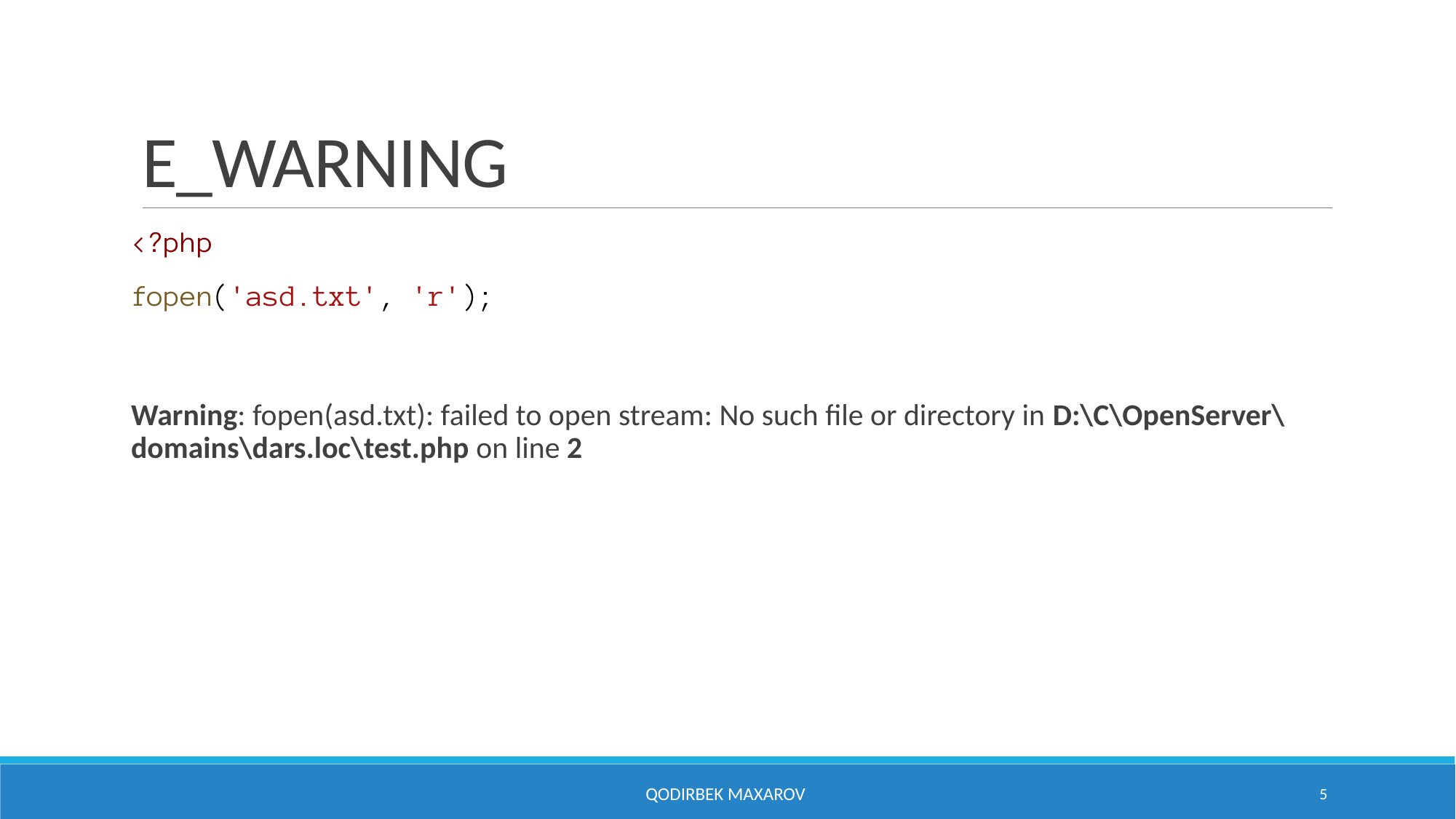

# E_WARNING
<?php
fopen('asd.txt', 'r');
Warning: fopen(asd.txt): failed to open stream: No such file or directory in D:\C\OpenServer\domains\dars.loc\test.php on line 2
Qodirbek Maxarov
5